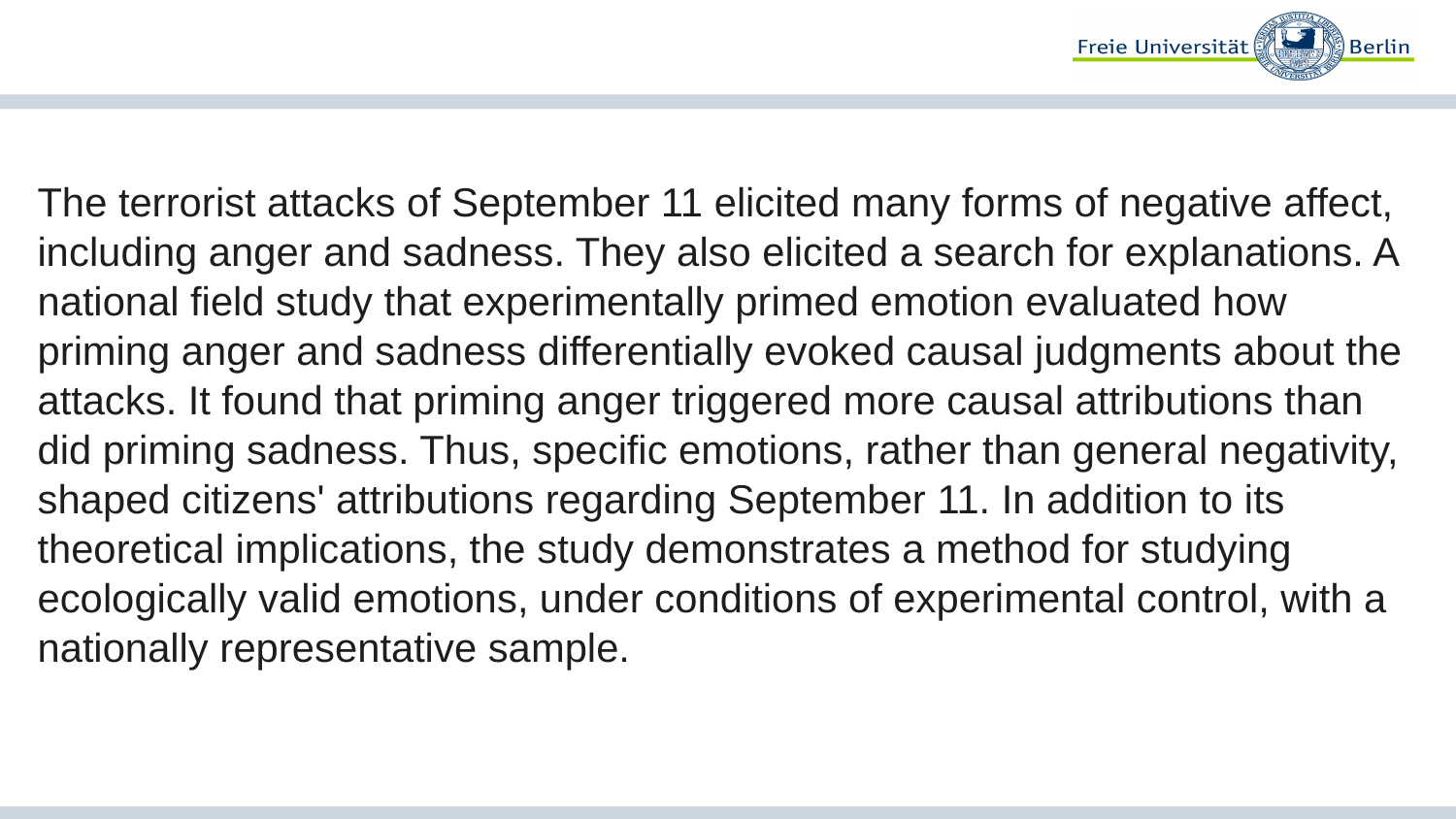

#

The terrorist attacks of September 11 elicited many forms of negative affect, including anger and sadness. They also elicited a search for explanations. A national field study that experimentally primed emotion evaluated how priming anger and sadness differentially evoked causal judgments about the attacks. It found that priming anger triggered more causal attributions than did priming sadness. Thus, specific emotions, rather than general negativity, shaped citizens' attributions regarding September 11. In addition to its theoretical implications, the study demonstrates a method for studying ecologically valid emotions, under conditions of experimental control, with a nationally representative sample.